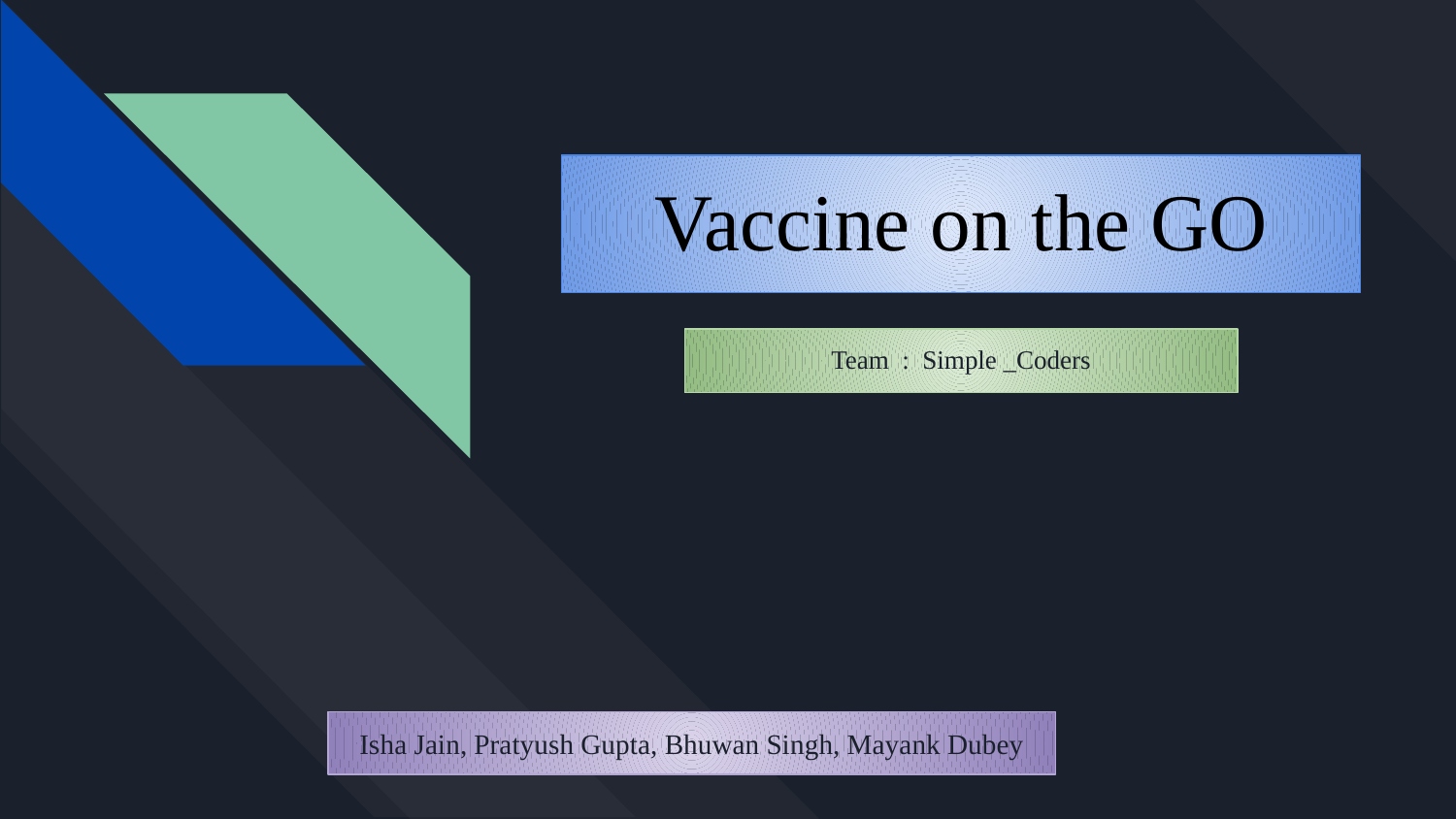

# Vaccine on the GO
Team  :  Simple _Coders
Isha Jain, Pratyush Gupta, Bhuwan Singh, Mayank Dubey